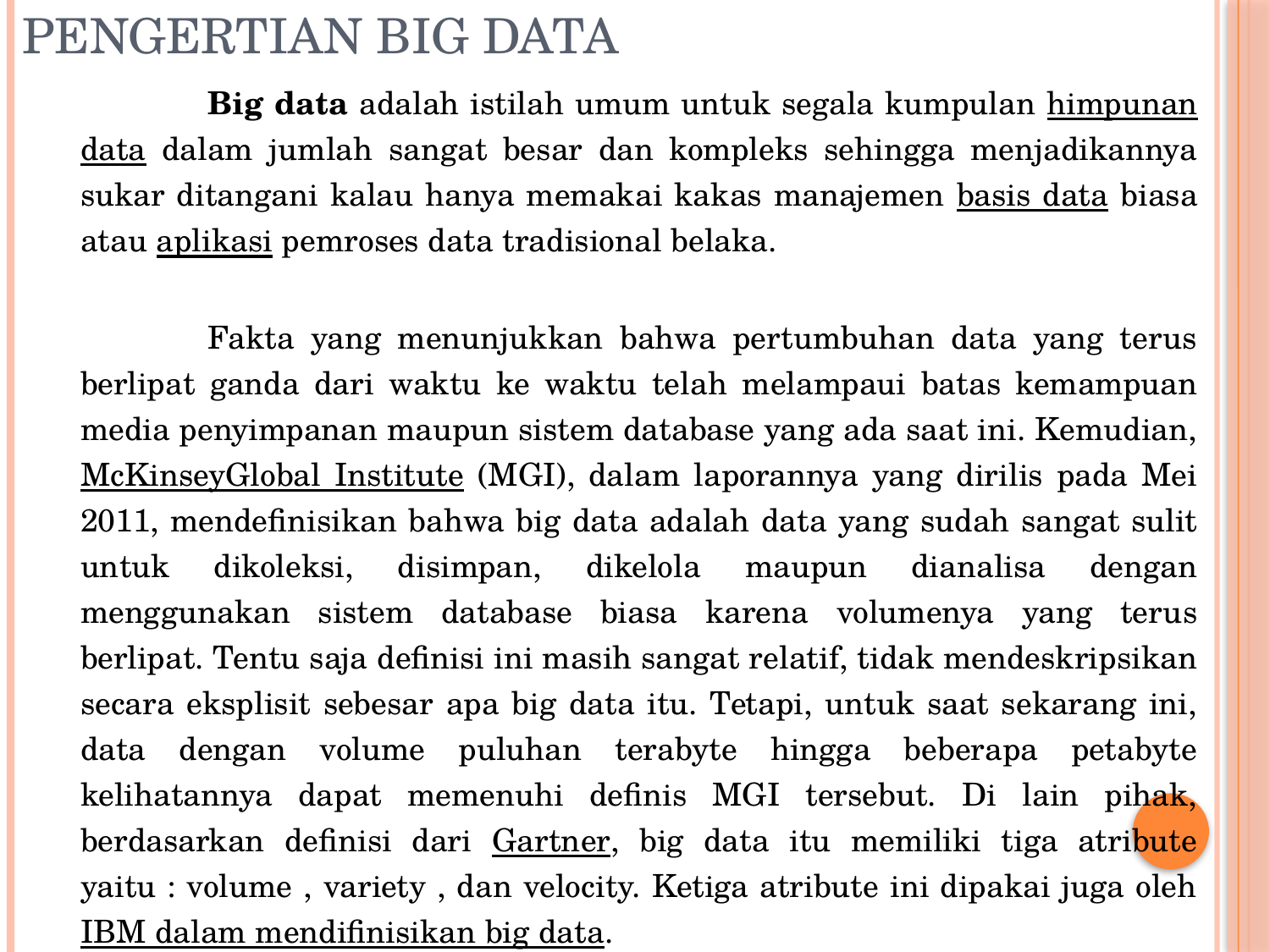

# Pengertian BIG DATA
		Big data adalah istilah umum untuk segala kumpulan himpunan data dalam jumlah sangat besar dan kompleks sehingga menjadikannya sukar ditangani kalau hanya memakai kakas manajemen basis data biasa atau aplikasi pemroses data tradisional belaka.

		Fakta yang menunjukkan bahwa pertumbuhan data yang terus berlipat ganda dari waktu ke waktu telah melampaui batas kemampuan media penyimpanan maupun sistem database yang ada saat ini. Kemudian, McKinseyGlobal Institute (MGI), dalam laporannya yang dirilis pada Mei 2011, mendefinisikan bahwa big data adalah data yang sudah sangat sulit untuk dikoleksi, disimpan, dikelola maupun dianalisa dengan menggunakan sistem database biasa karena volumenya yang terus berlipat. Tentu saja definisi ini masih sangat relatif, tidak mendeskripsikan secara eksplisit sebesar apa big data itu. Tetapi, untuk saat sekarang ini, data dengan volume puluhan terabyte hingga beberapa petabyte kelihatannya dapat memenuhi definis MGI tersebut. Di lain pihak, berdasarkan definisi dari Gartner, big data itu memiliki tiga atribute yaitu : volume , variety , dan velocity. Ketiga atribute ini dipakai juga oleh IBM dalam mendifinisikan big data.